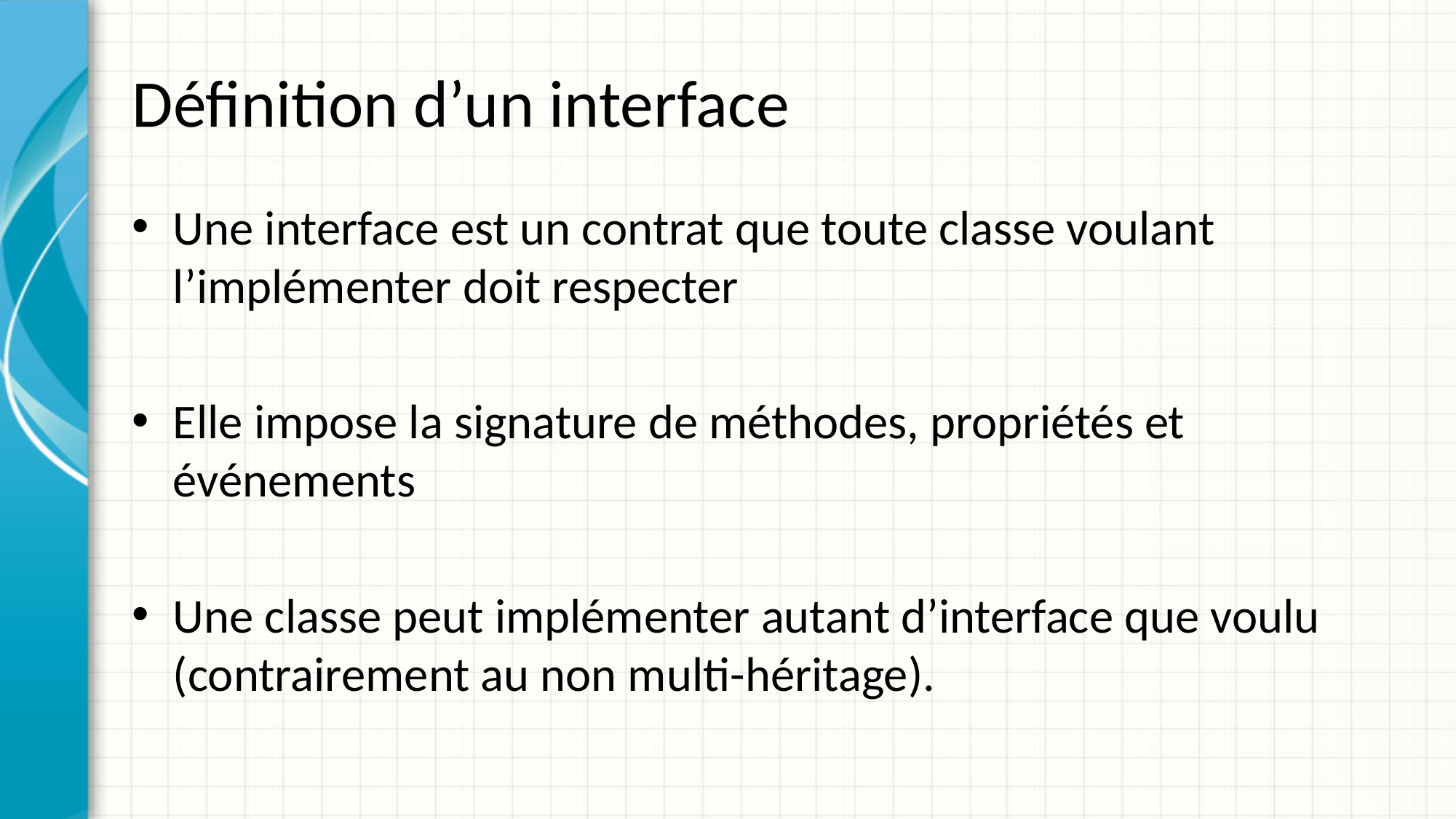

# Définition d’un interface
Une interface est un contrat que toute classe voulant l’implémenter doit respecter

Elle impose la signature de méthodes, propriétés et événements

Une classe peut implémenter autant d’interface que voulu (contrairement au non multi-héritage).